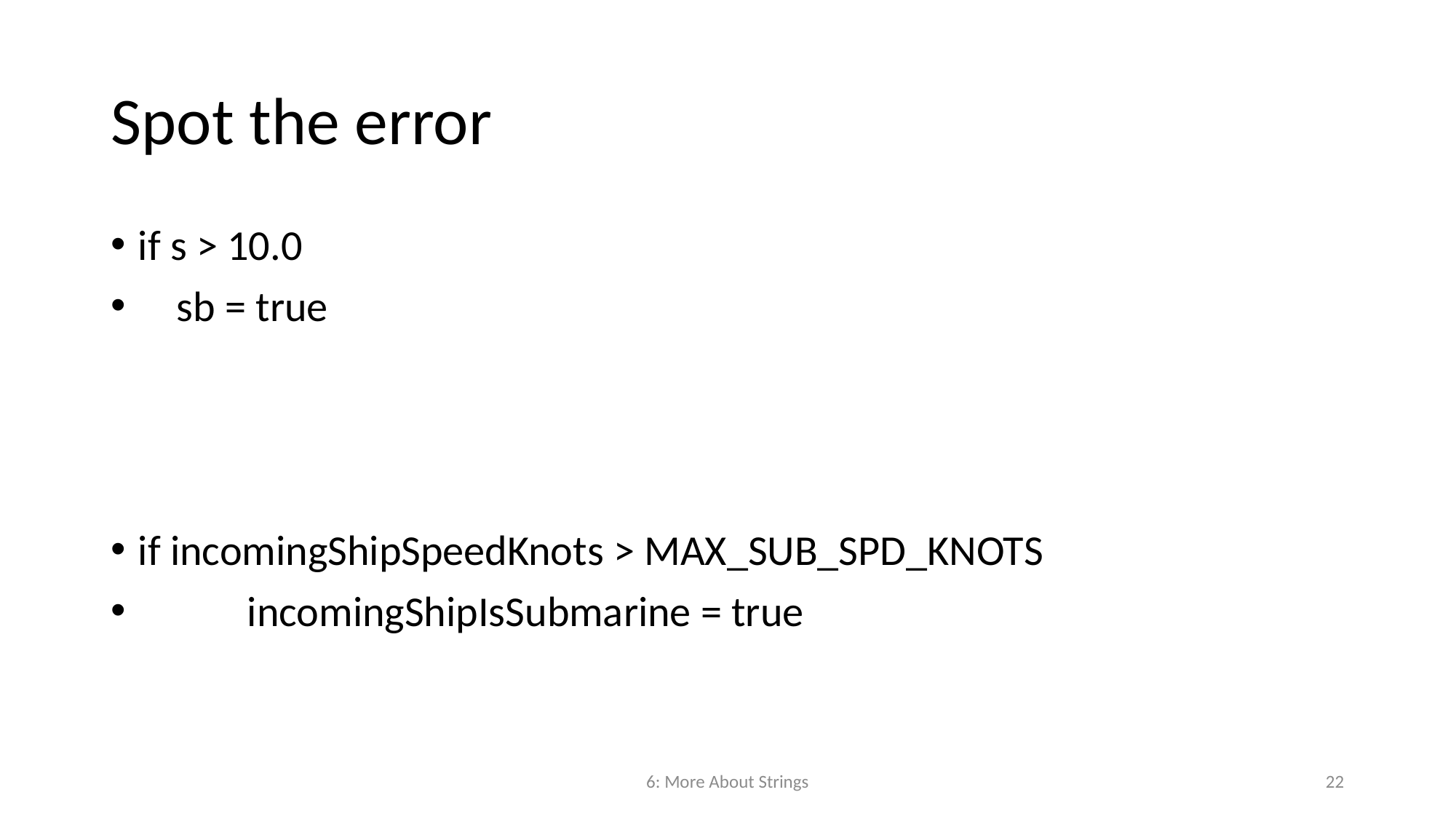

# Spot the error
if s > 10.0
    sb = true

if incomingShipSpeedKnots > MAX_SUB_SPD_KNOTS
	incomingShipIsSubmarine = true
6: More About Strings
22